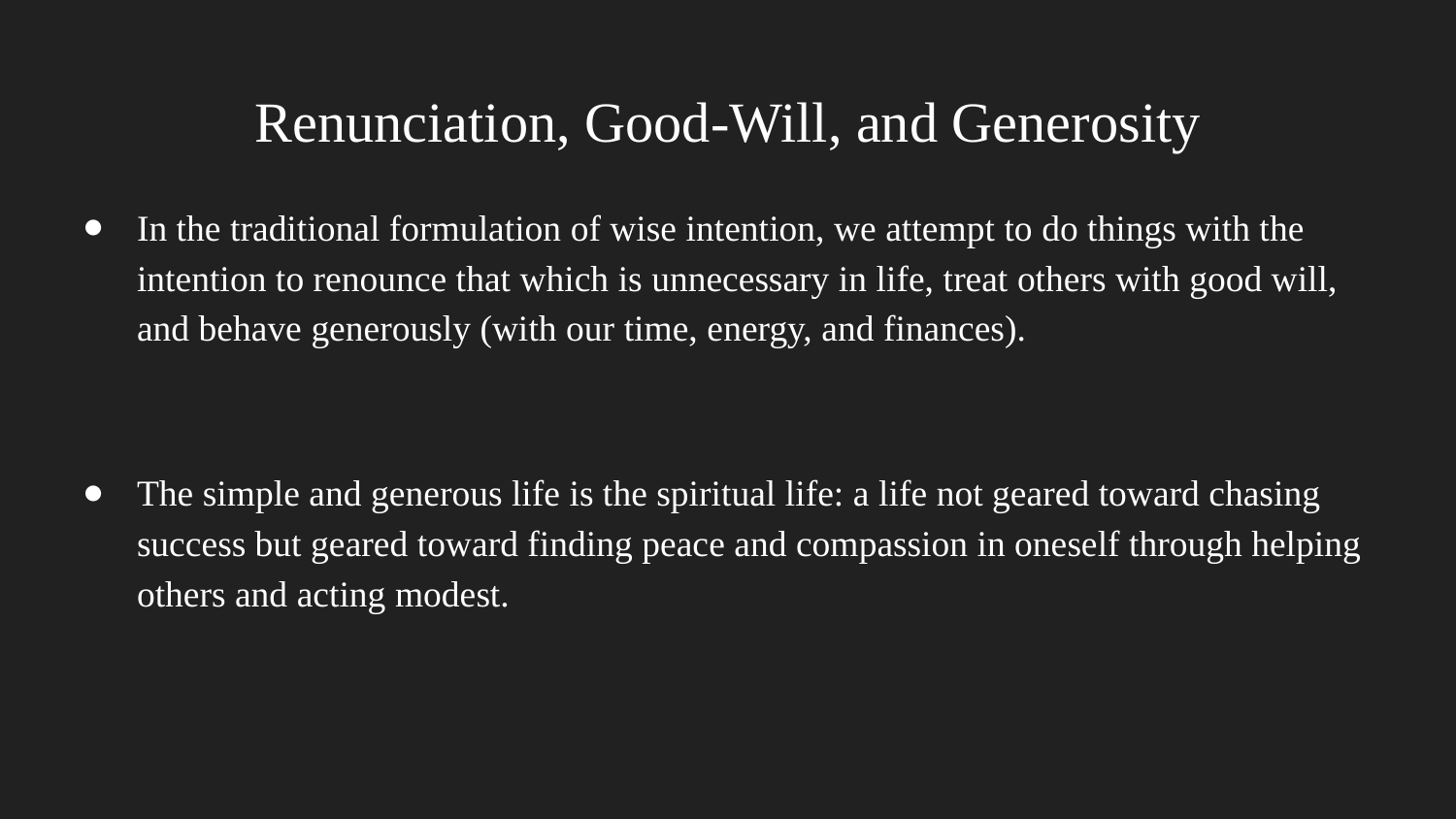

# Renunciation, Good-Will, and Generosity
In the traditional formulation of wise intention, we attempt to do things with the intention to renounce that which is unnecessary in life, treat others with good will, and behave generously (with our time, energy, and finances).

The simple and generous life is the spiritual life: a life not geared toward chasing success but geared toward finding peace and compassion in oneself through helping others and acting modest.